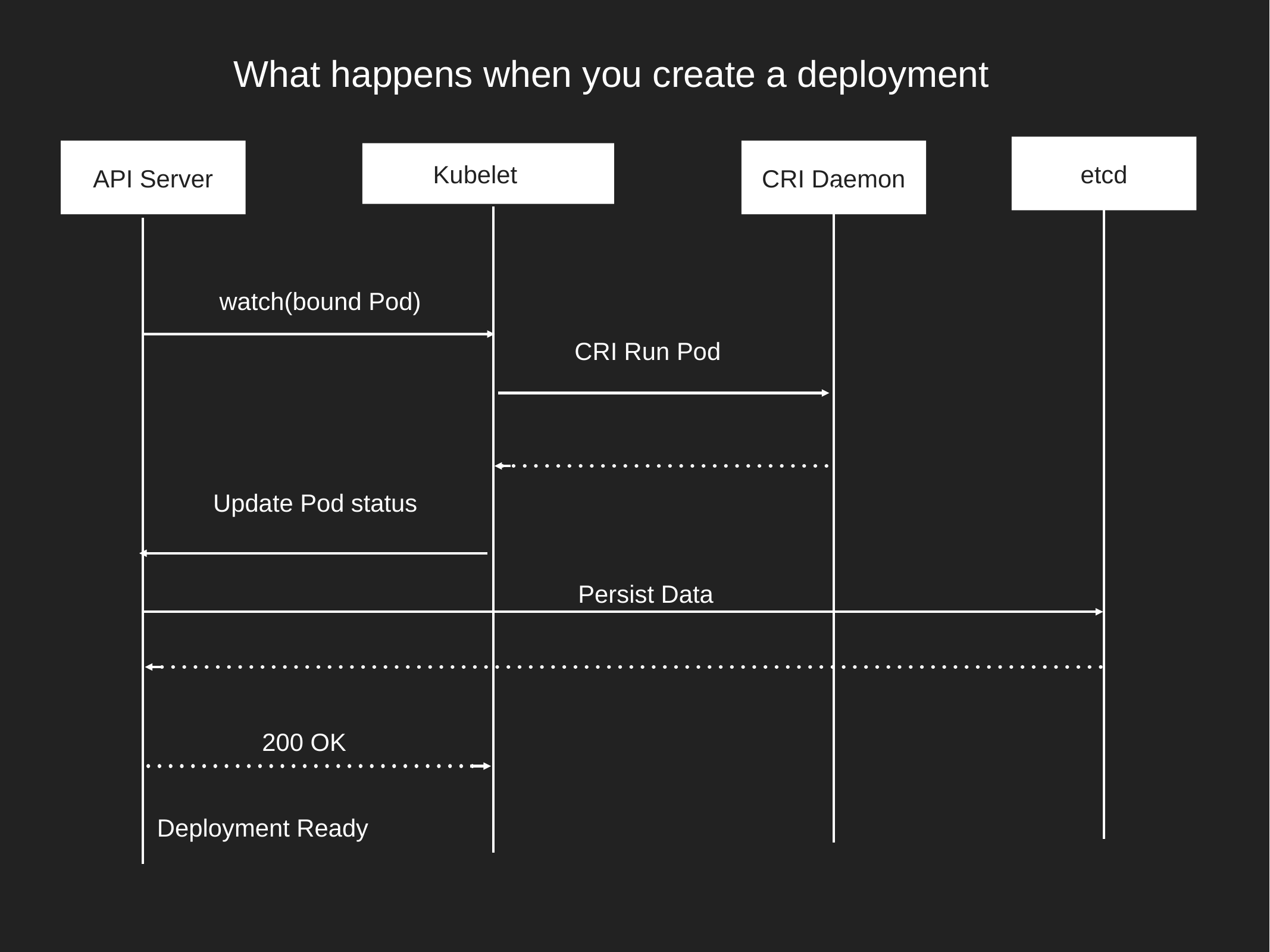

What happens when you create a deployment

etcd

CRI Daemon

Kubelet
API Server

watch(bound Pod)
CRI Run Pod

Update Pod status

Persist Data

200 OK

Deployment Ready